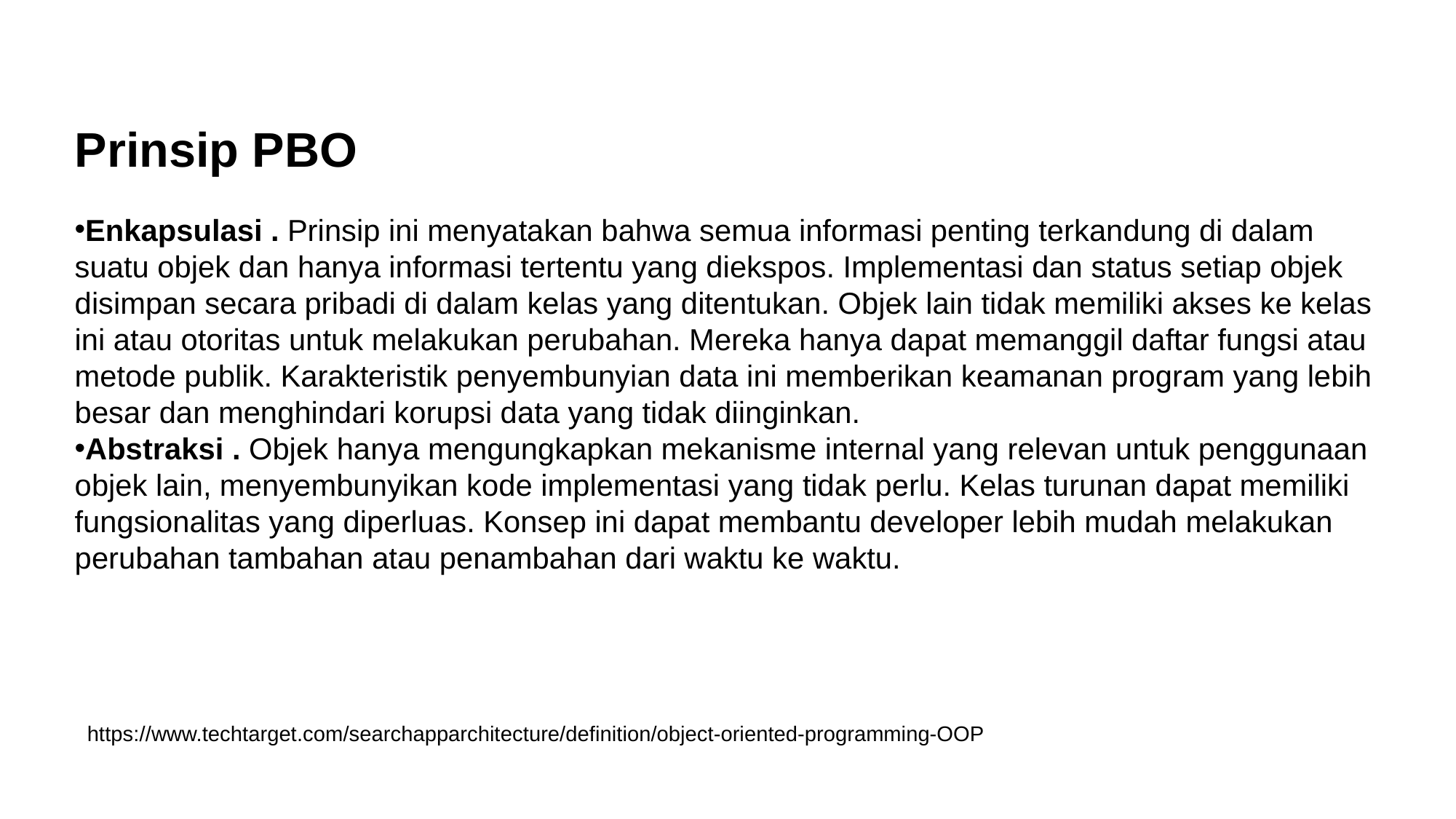

Prinsip PBO
Enkapsulasi . Prinsip ini menyatakan bahwa semua informasi penting terkandung di dalam suatu objek dan hanya informasi tertentu yang diekspos. Implementasi dan status setiap objek disimpan secara pribadi di dalam kelas yang ditentukan. Objek lain tidak memiliki akses ke kelas ini atau otoritas untuk melakukan perubahan. Mereka hanya dapat memanggil daftar fungsi atau metode publik. Karakteristik penyembunyian data ini memberikan keamanan program yang lebih besar dan menghindari korupsi data yang tidak diinginkan.
Abstraksi . Objek hanya mengungkapkan mekanisme internal yang relevan untuk penggunaan objek lain, menyembunyikan kode implementasi yang tidak perlu. Kelas turunan dapat memiliki fungsionalitas yang diperluas. Konsep ini dapat membantu developer lebih mudah melakukan perubahan tambahan atau penambahan dari waktu ke waktu.
https://www.techtarget.com/searchapparchitecture/definition/object-oriented-programming-OOP